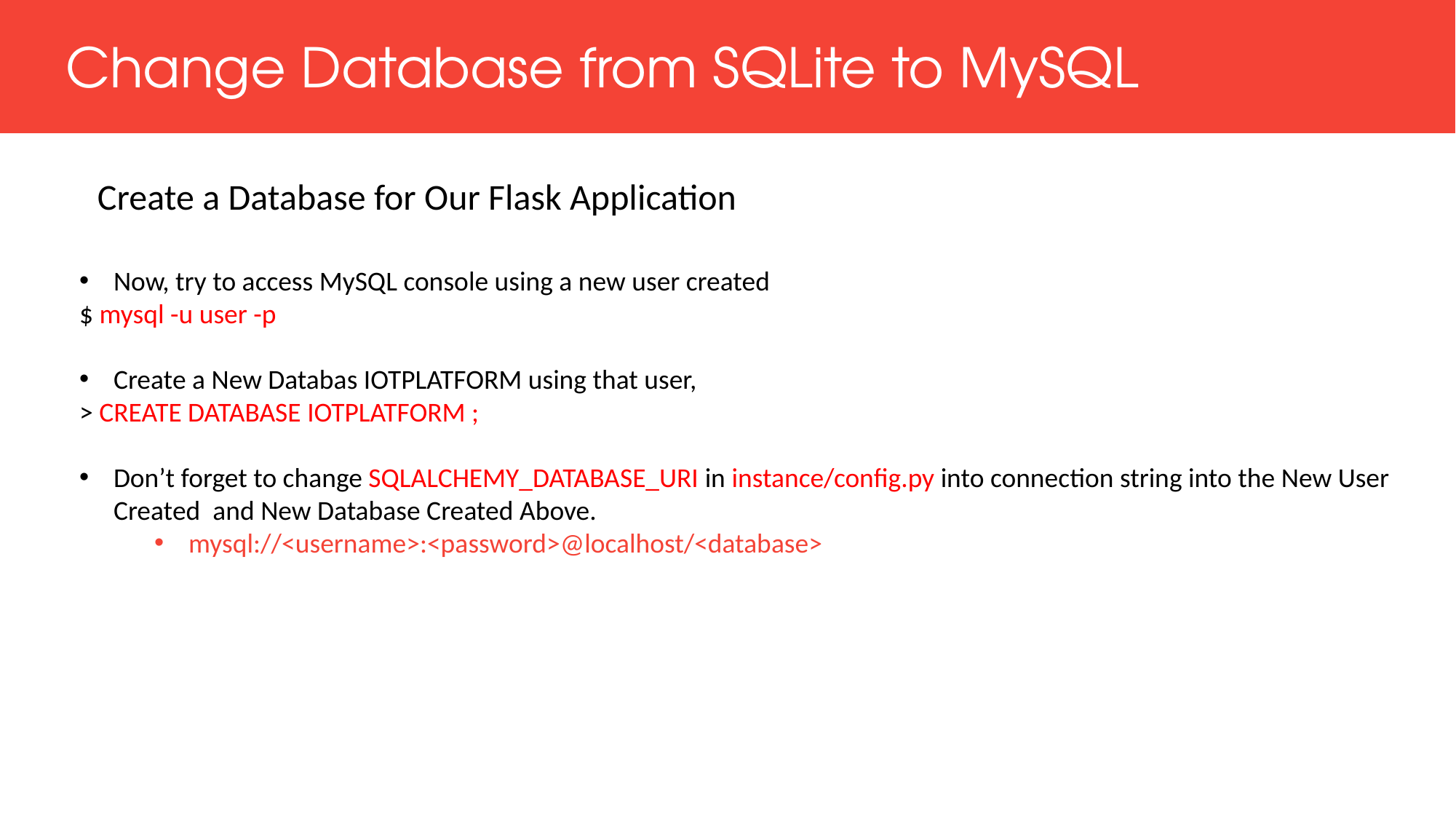

Change Database from SQLite to MySQL
Create a Database for Our Flask Application
Now, try to access MySQL console using a new user created
$ mysql -u user -p

Create a New Databas IOTPLATFORM using that user,
> CREATE DATABASE IOTPLATFORM ;

Don’t forget to change SQLALCHEMY_DATABASE_URI in instance/config.py into connection string into the New User Created  and New Database Created Above.
mysql://<username>:<password>@localhost/<database>